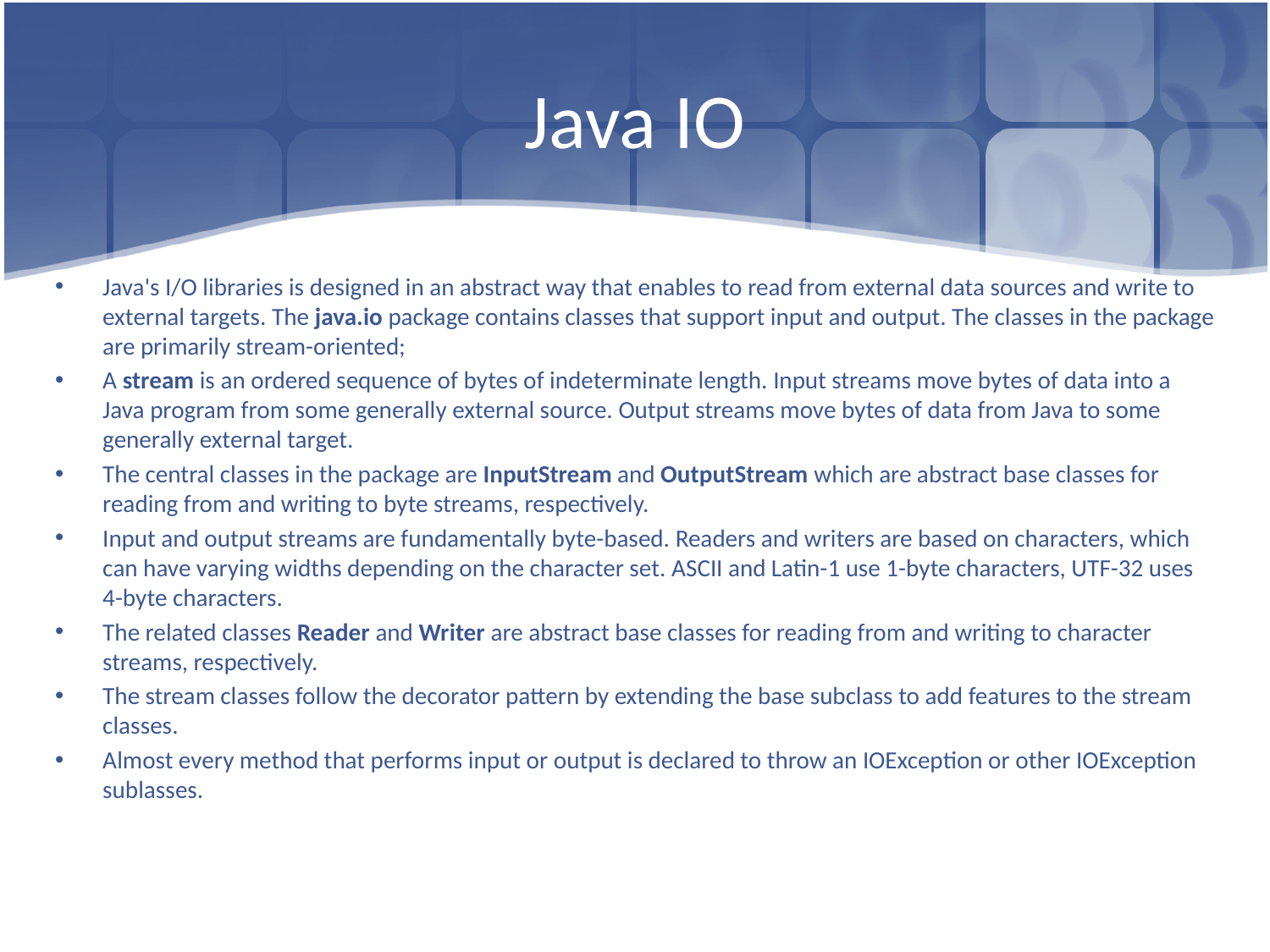

# Java IO
Java's I/O libraries is designed in an abstract way that enables to read from external data sources and write to external targets. The java.io package contains classes that support input and output. The classes in the package are primarily stream-oriented;
A stream is an ordered sequence of bytes of indeterminate length. Input streams move bytes of data into a Java program from some generally external source. Output streams move bytes of data from Java to some generally external target.
The central classes in the package are InputStream and OutputStream which are abstract base classes for reading from and writing to byte streams, respectively.
Input and output streams are fundamentally byte-based. Readers and writers are based on characters, which can have varying widths depending on the character set. ASCII and Latin-1 use 1-byte characters, UTF-32 uses 4-byte characters.
The related classes Reader and Writer are abstract base classes for reading from and writing to character streams, respectively.
The stream classes follow the decorator pattern by extending the base subclass to add features to the stream classes.
Almost every method that performs input or output is declared to throw an IOException or other IOException sublasses.